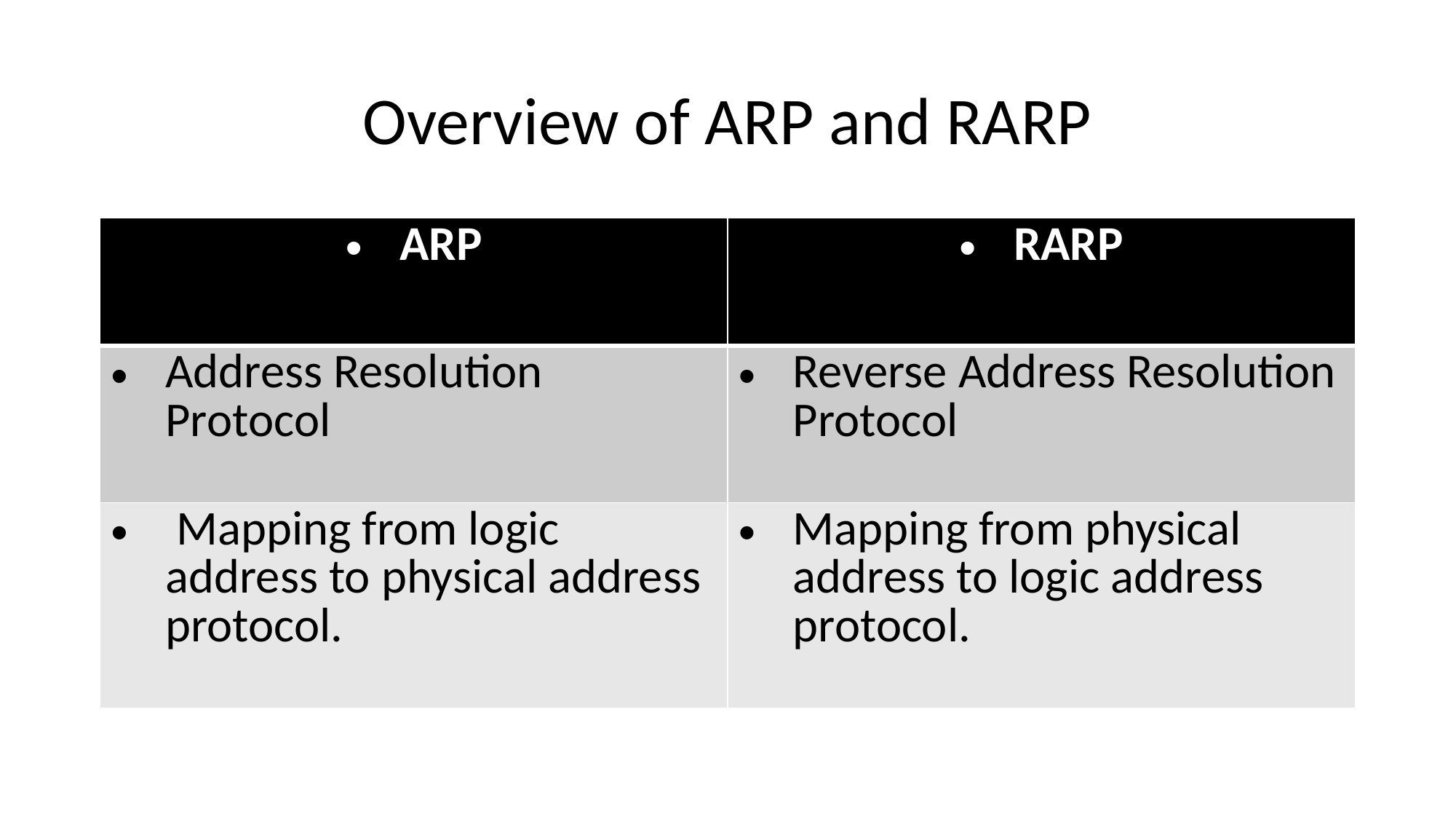

# Overview of ARP and RARP
| ARP | RARP |
| --- | --- |
| Address Resolution Protocol | Reverse Address Resolution Protocol |
| Mapping from logic address to physical address protocol. | Mapping from physical address to logic address protocol. |